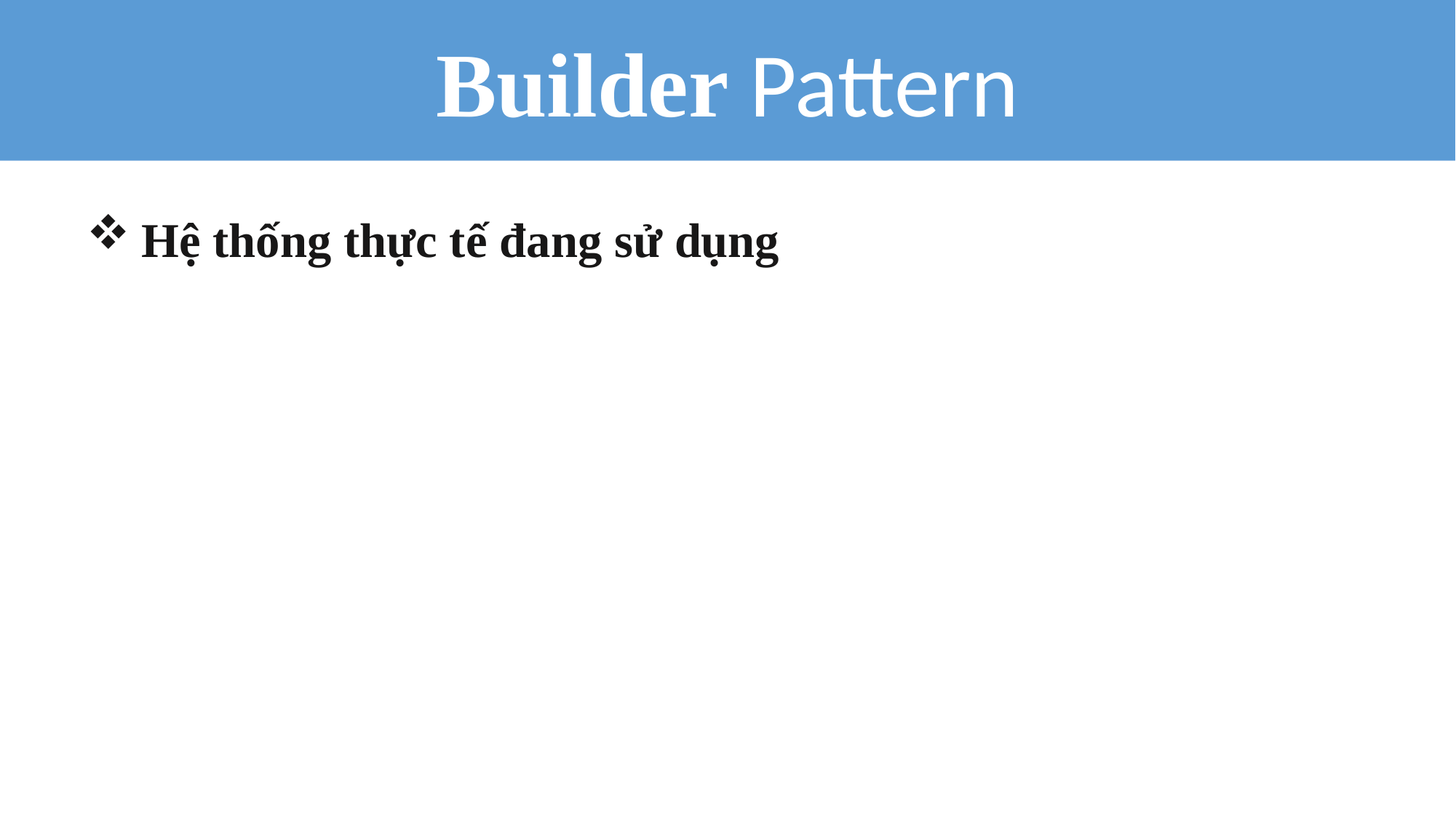

Builder Pattern
Hệ thống thực tế đang sử dụng